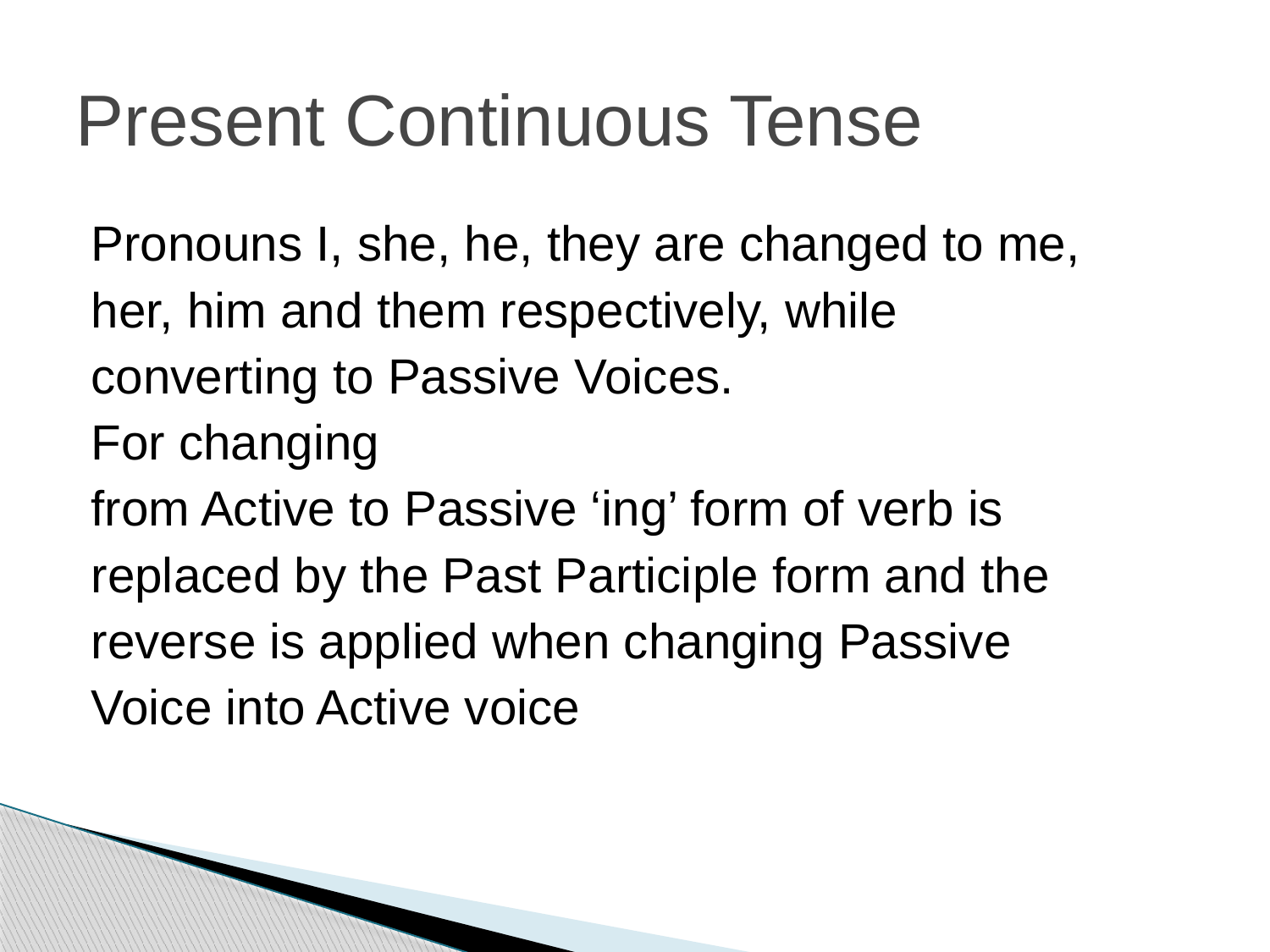

# Present Continuous Tense
Pronouns I, she, he, they are changed to me,
her, him and them respectively, while
converting to Passive Voices.
For changing
from Active to Passive ‘ing’ form of verb is
replaced by the Past Participle form and the
reverse is applied when changing Passive
Voice into Active voice